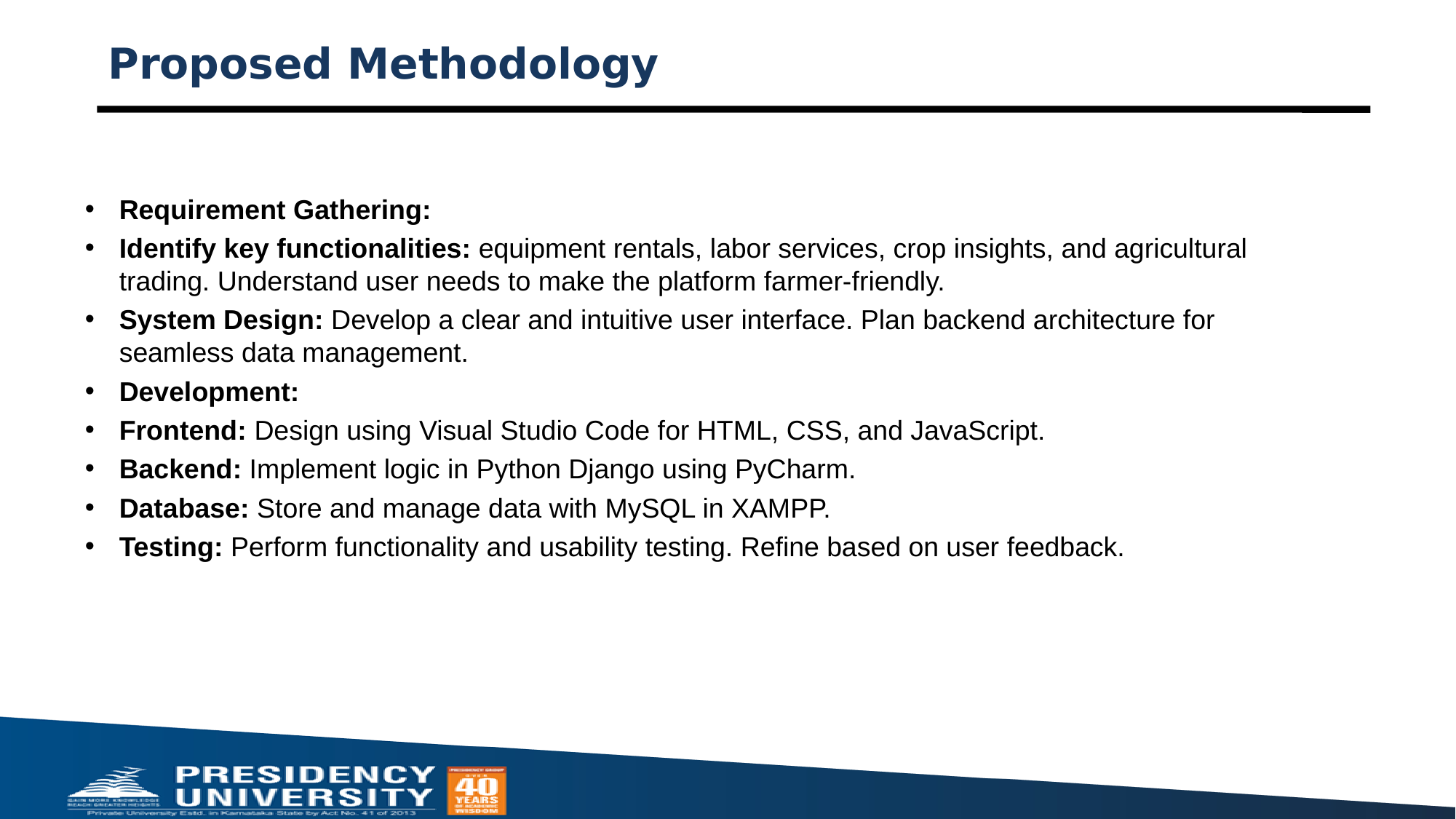

# Proposed Methodology
Requirement Gathering:
Identify key functionalities: equipment rentals, labor services, crop insights, and agricultural trading. Understand user needs to make the platform farmer-friendly.
System Design: Develop a clear and intuitive user interface. Plan backend architecture for seamless data management.
Development:
Frontend: Design using Visual Studio Code for HTML, CSS, and JavaScript.
Backend: Implement logic in Python Django using PyCharm.
Database: Store and manage data with MySQL in XAMPP.
Testing: Perform functionality and usability testing. Refine based on user feedback.